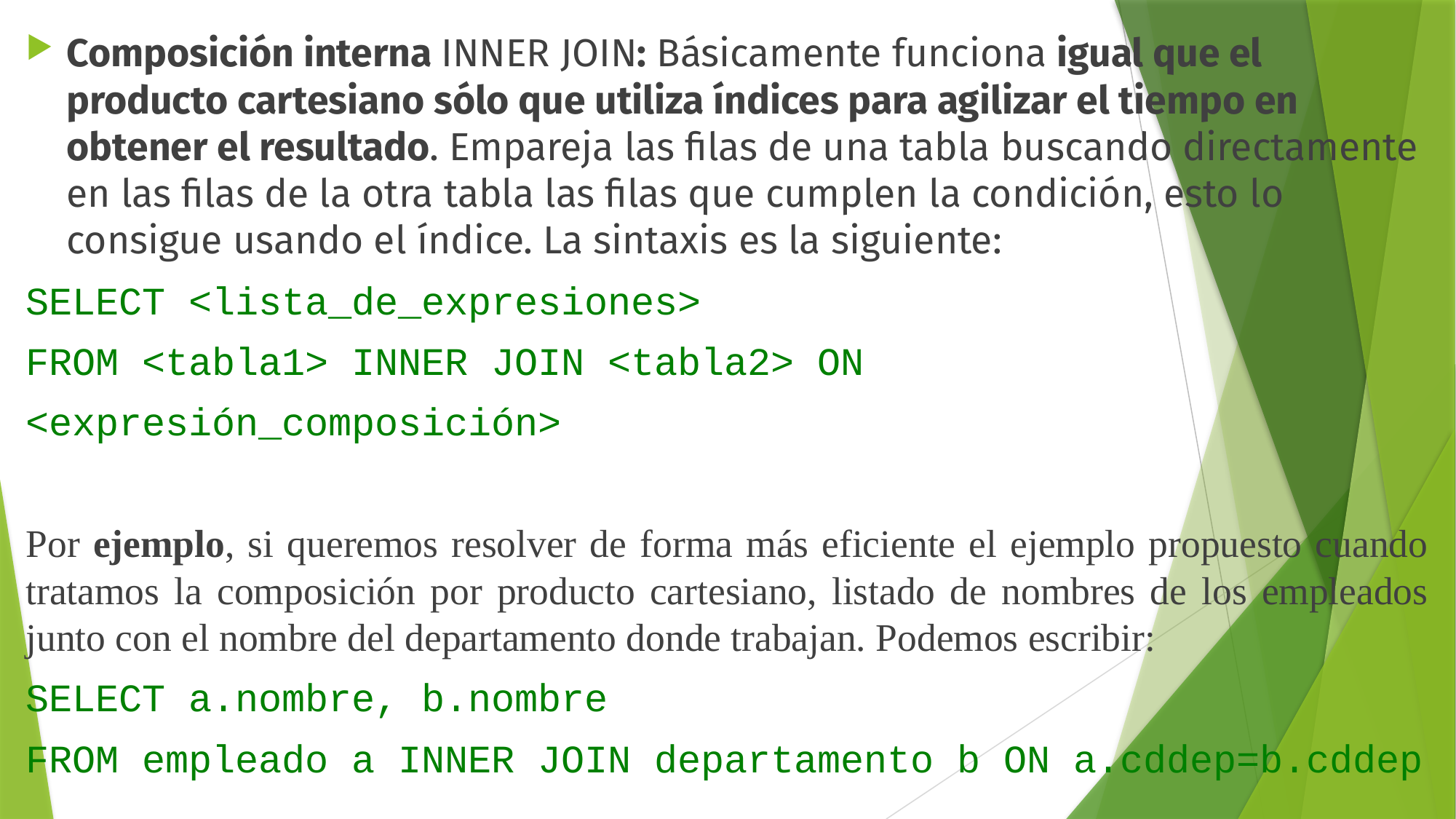

Composición interna INNER JOIN: Básicamente funciona igual que el producto cartesiano sólo que utiliza índices para agilizar el tiempo en obtener el resultado. Empareja las filas de una tabla buscando directamente en las filas de la otra tabla las filas que cumplen la condición, esto lo consigue usando el índice. La sintaxis es la siguiente:
SELECT <lista_de_expresiones>
FROM <tabla1> INNER JOIN <tabla2> ON
<expresión_composición>

Por ejemplo, si queremos resolver de forma más eficiente el ejemplo propuesto cuando tratamos la composición por producto cartesiano, listado de nombres de los empleados junto con el nombre del departamento donde trabajan. Podemos escribir:
SELECT a.nombre, b.nombre
FROM empleado a INNER JOIN departamento b ON a.cddep=b.cddep